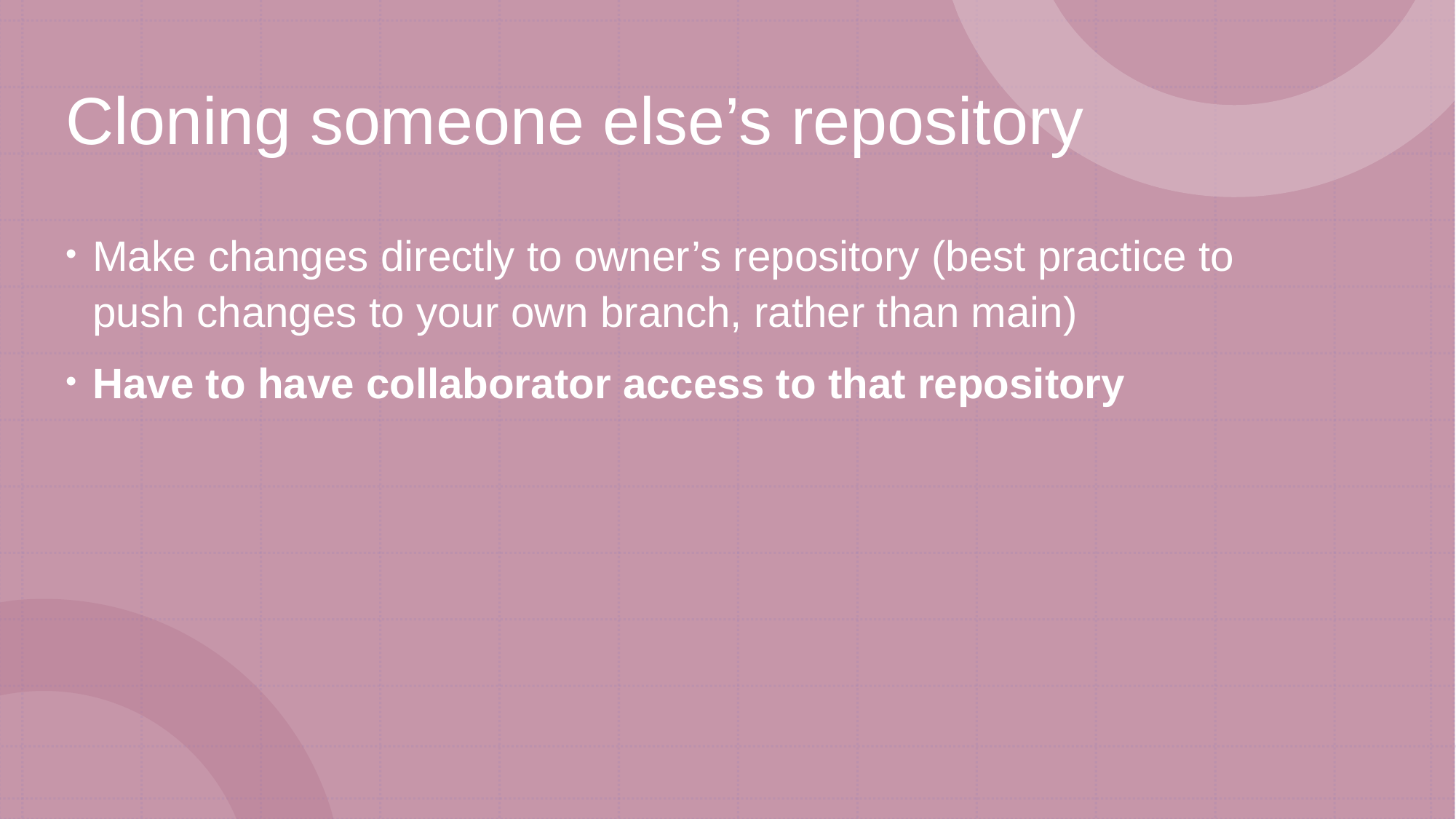

# Cloning someone else’s repository
Make changes directly to owner’s repository (best practice to push changes to your own branch, rather than main)
Have to have collaborator access to that repository